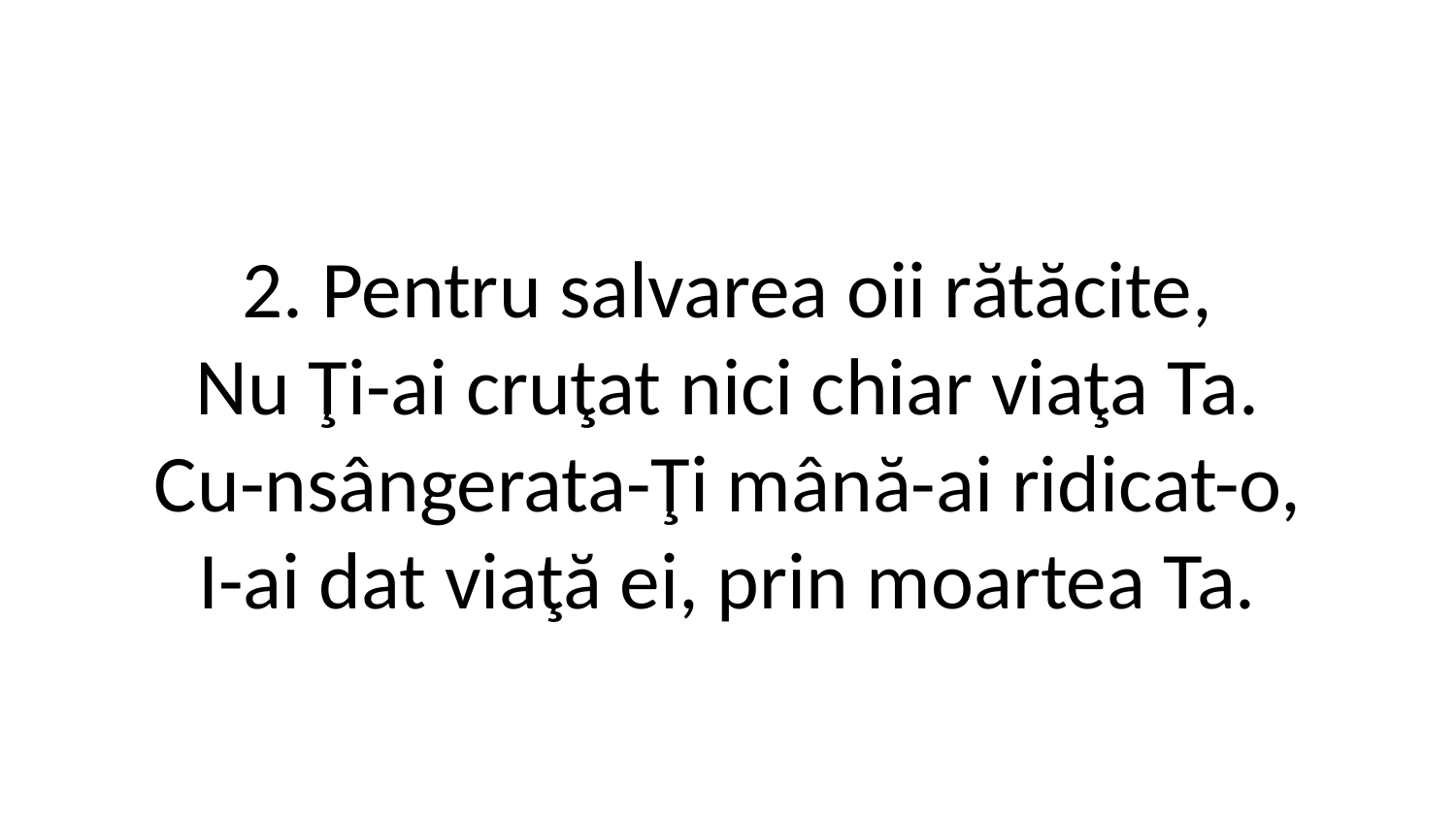

2. Pentru salvarea oii rătăcite,
Nu Ţi-ai cruţat nici chiar viaţa Ta.
Cu-nsângerata-Ţi mână-ai ridicat-o,
I-ai dat viaţă ei, prin moartea Ta.